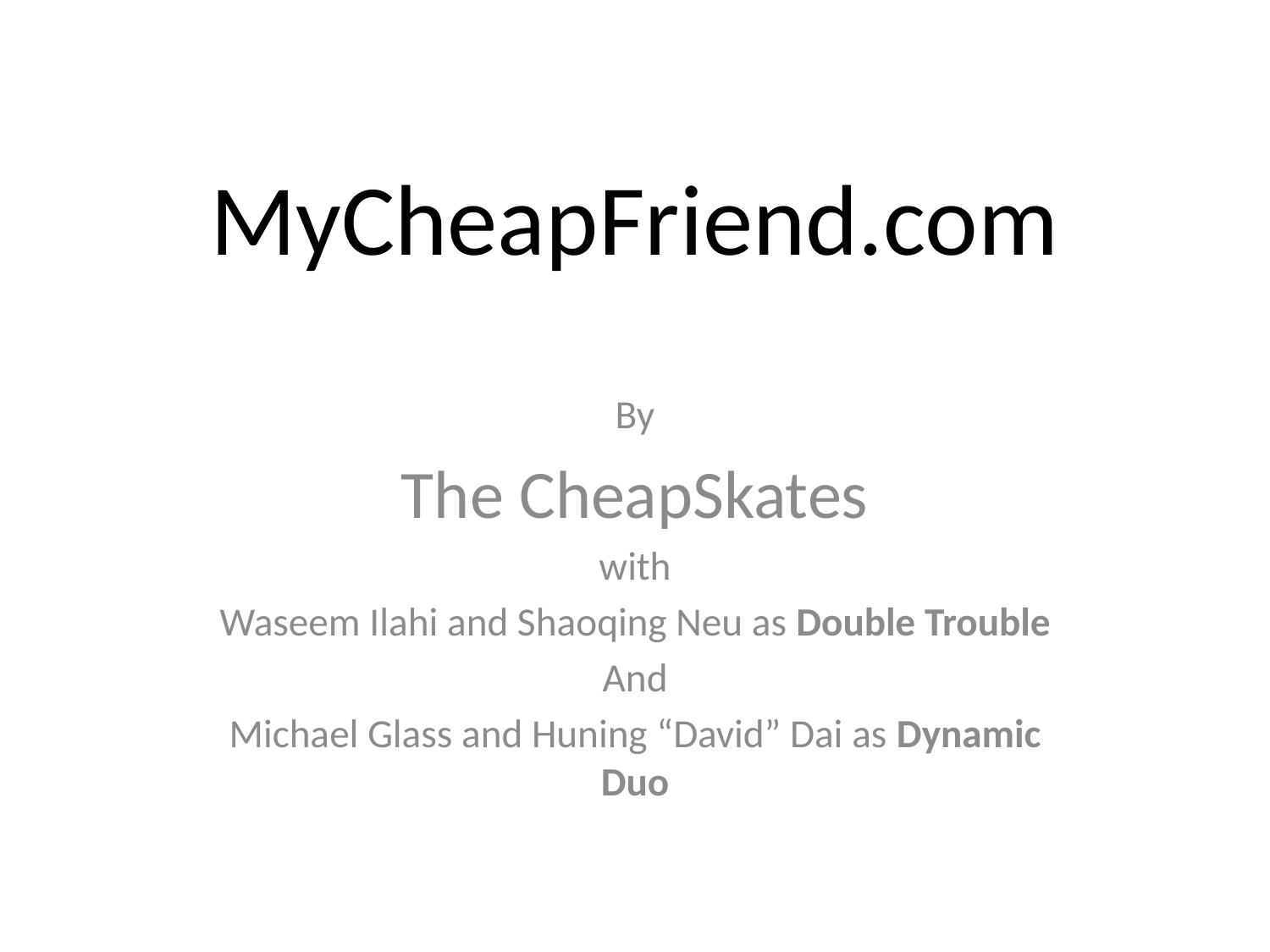

# MyCheapFriend.com
By
The CheapSkates
with
Waseem Ilahi and Shaoqing Neu as Double Trouble
And
Michael Glass and Huning “David” Dai as Dynamic Duo